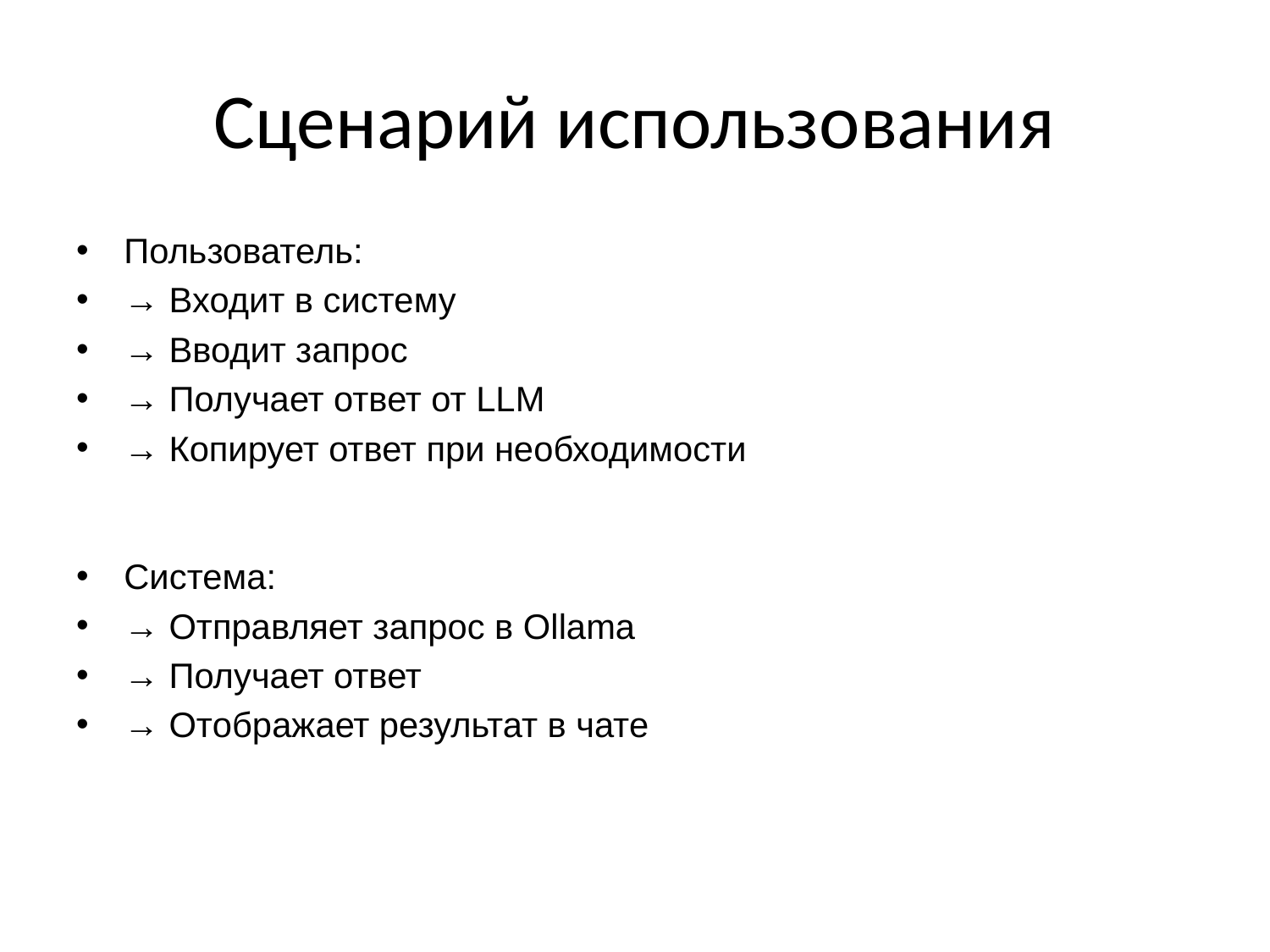

# Сценарий использования
Пользователь:
→ Входит в систему
→ Вводит запрос
→ Получает ответ от LLM
→ Копирует ответ при необходимости

Система:
→ Отправляет запрос в Ollama
→ Получает ответ
→ Отображает результат в чате